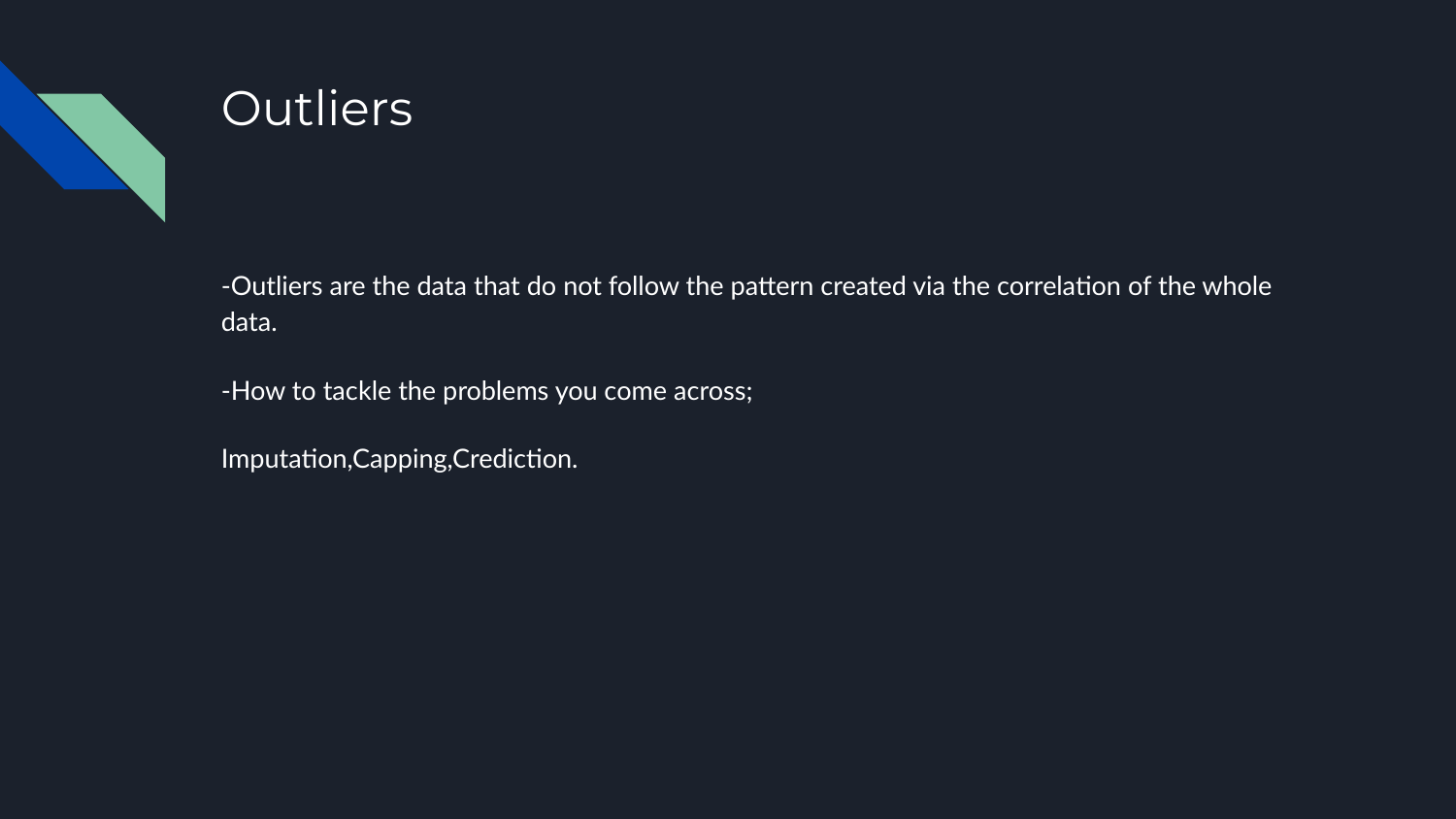

# Outliers
-Outliers are the data that do not follow the pattern created via the correlation of the whole data.
-How to tackle the problems you come across;
Imputation,Capping,Crediction.